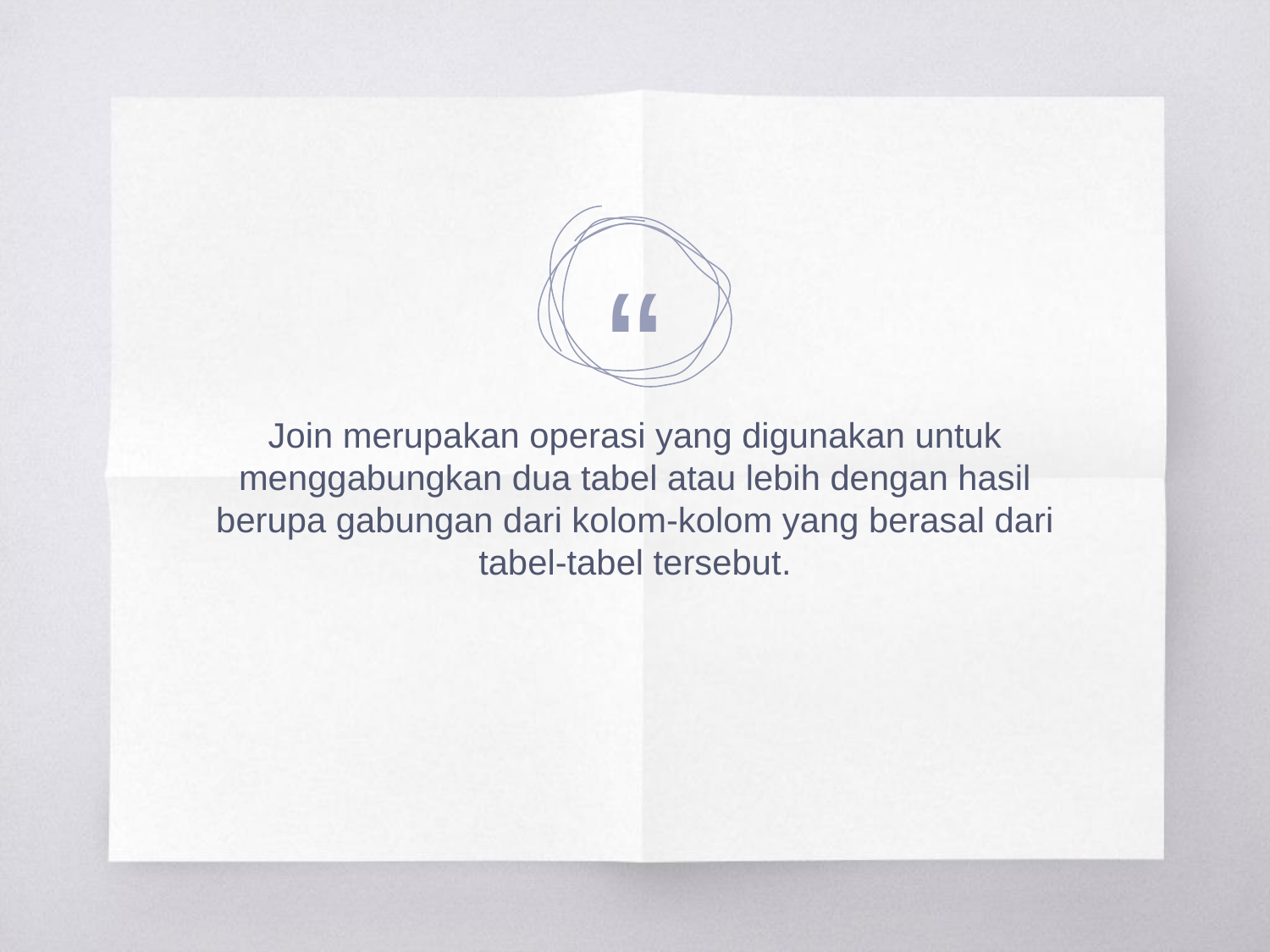

Join merupakan operasi yang digunakan untuk menggabungkan dua tabel atau lebih dengan hasil berupa gabungan dari kolom-kolom yang berasal dari tabel-tabel tersebut.